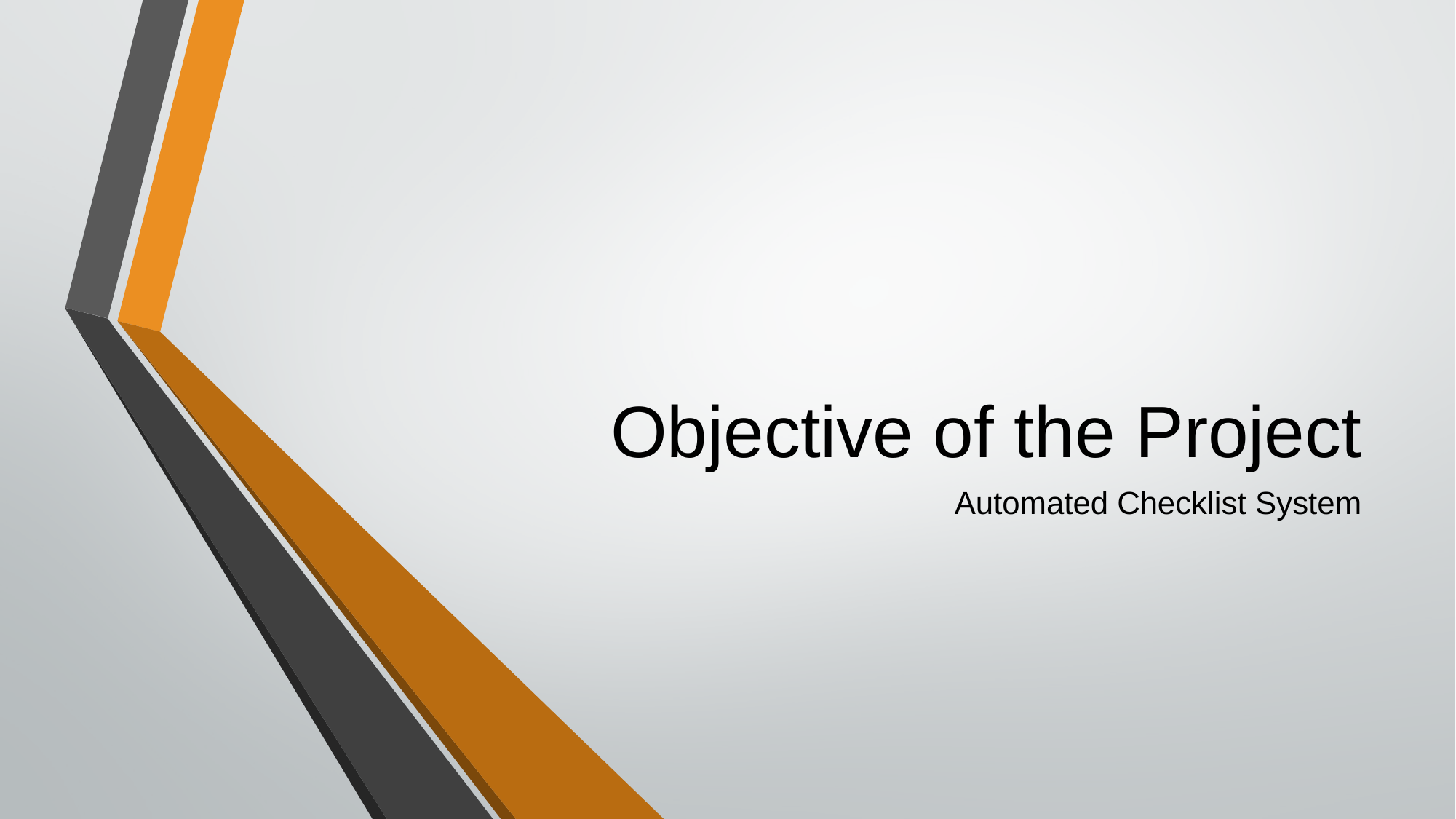

# Objective of the Project
Automated Checklist System